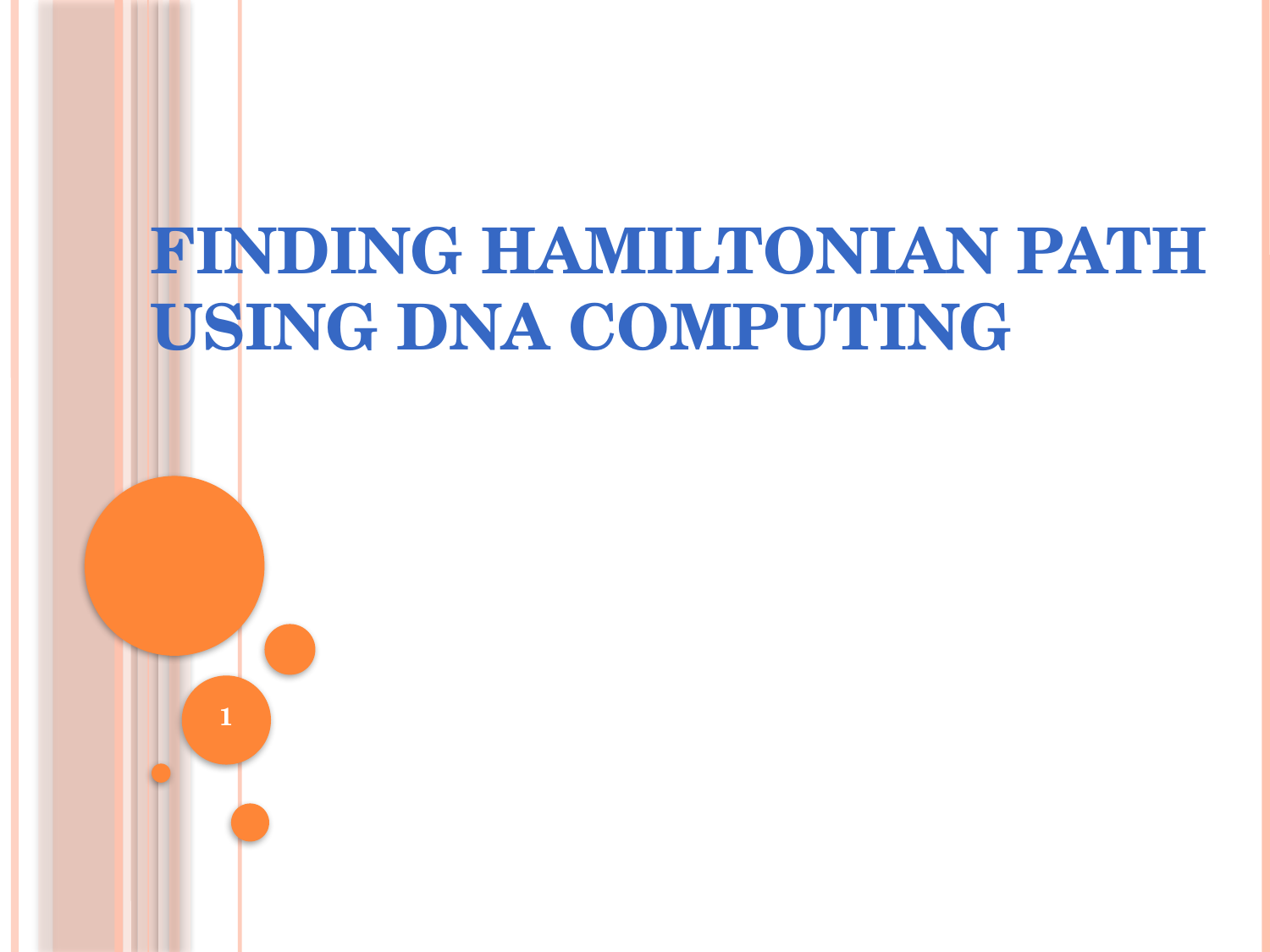

# Finding Hamiltonian path using DNA COMPUTING

1